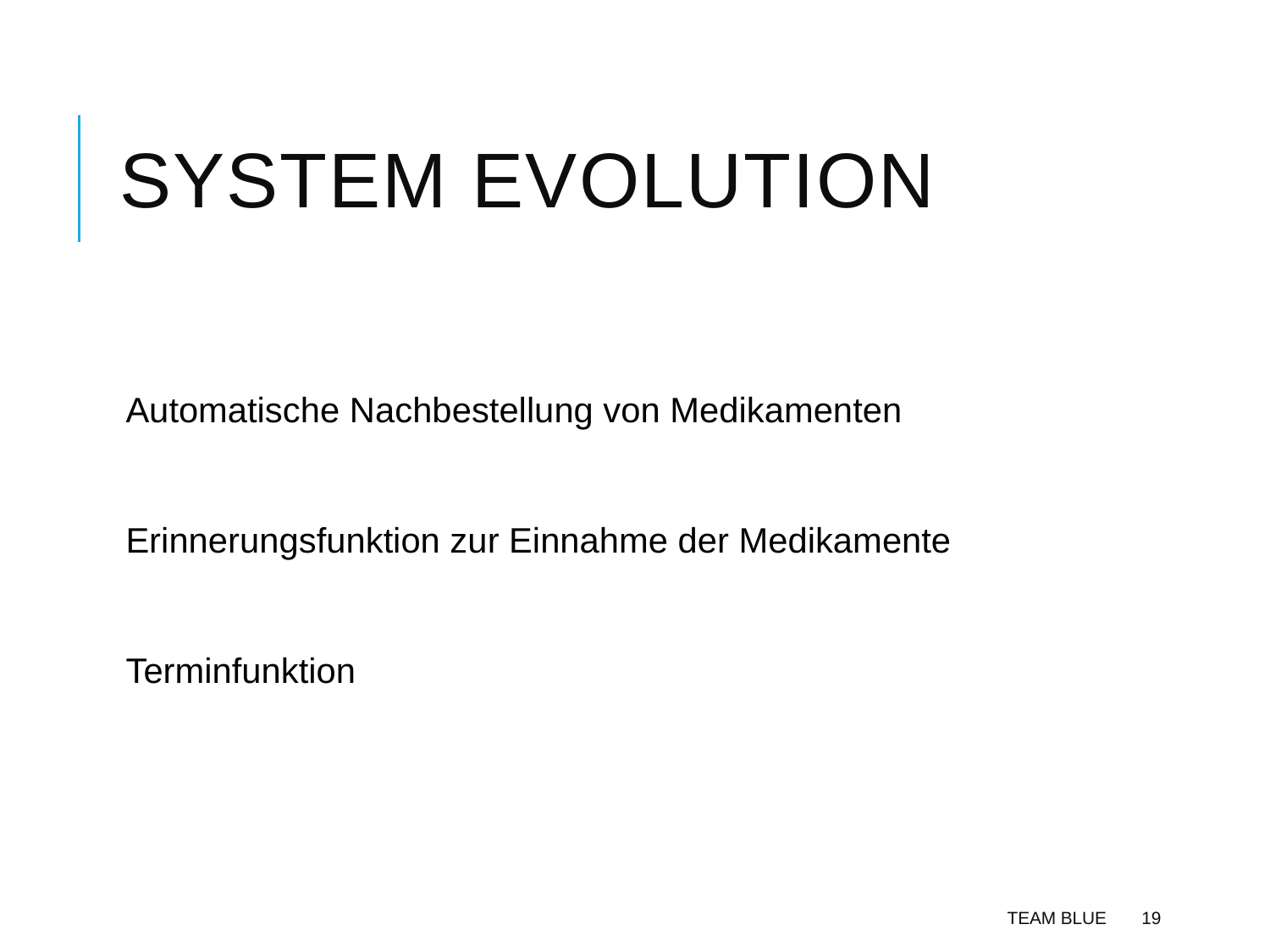

# System Evolution
Automatische Nachbestellung von Medikamenten
Erinnerungsfunktion zur Einnahme der Medikamente
Terminfunktion

Team Blue
19